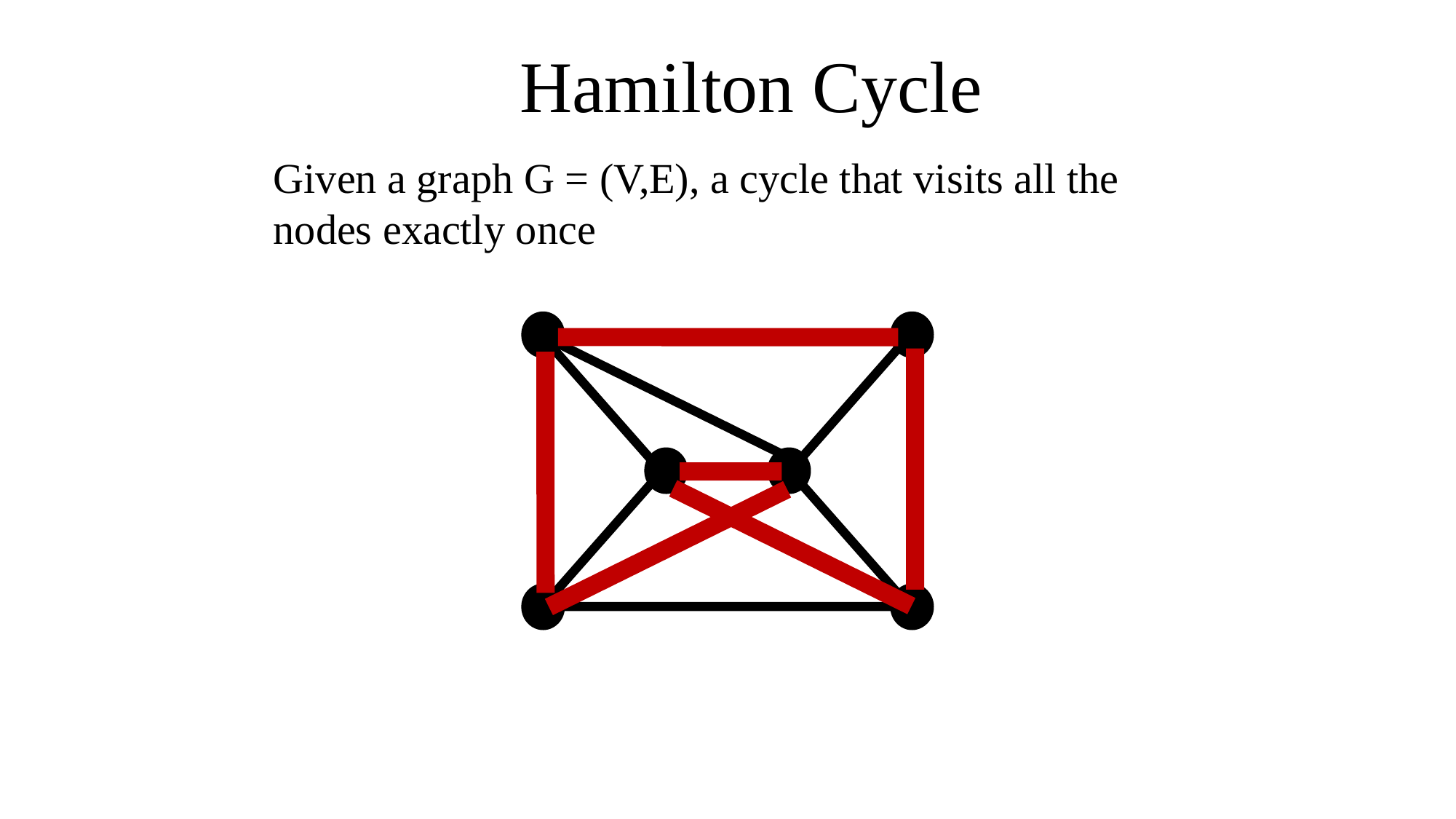

Hamilton Cycle
Given a graph G = (V,E), a cycle that visits all the nodes exactly once